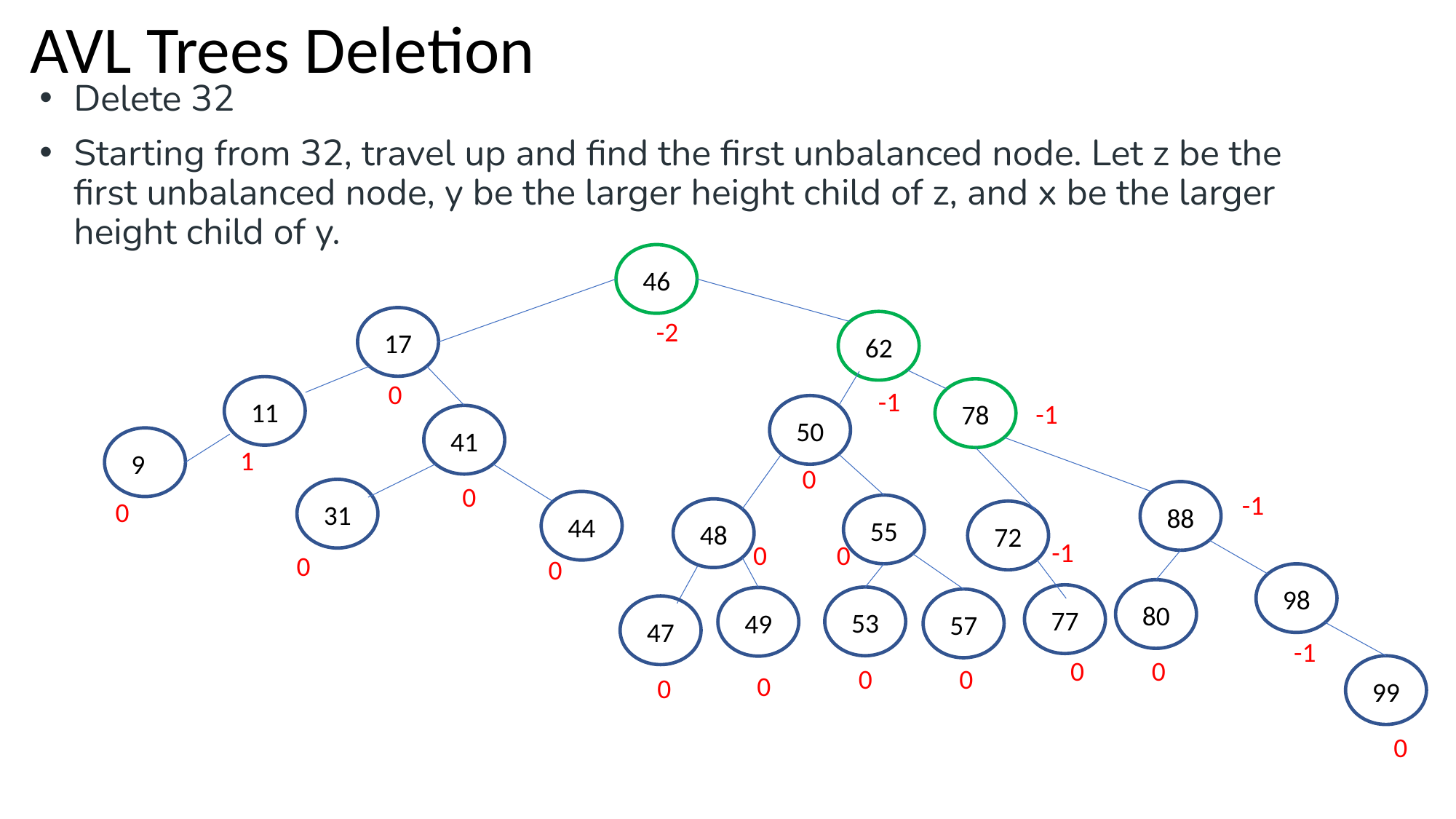

# AVL Trees Deletion
Delete 32
Starting from 32, travel up and find the first unbalanced node. Let z be the first unbalanced node, y be the larger height child of z, and x be the larger height child of y.

46

17
-2

62
0

11

78
-1
-1

50

41

9
1
0
0

31

88
-1
0

44

55

48

72
-1
0
0
0
0

98

80

77

53

49

57

47
-1
0
0

99
0
0
0
0
0